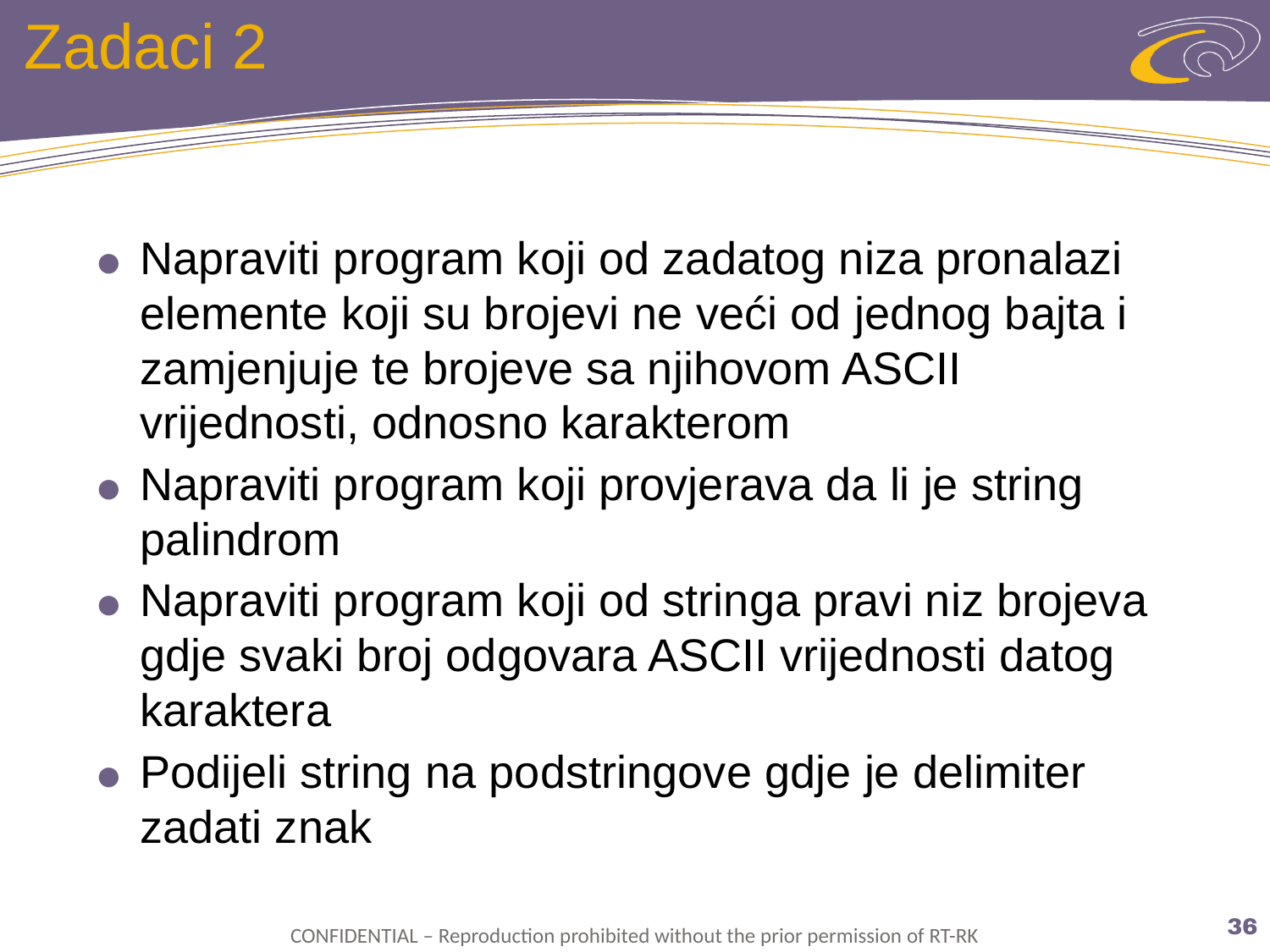

# Zadaci 2
Napraviti program koji od zadatog niza pronalazi elemente koji su brojevi ne veći od jednog bajta i zamjenjuje te brojeve sa njihovom ASCII vrijednosti, odnosno karakterom
Napraviti program koji provjerava da li je string palindrom
Napraviti program koji od stringa pravi niz brojeva gdje svaki broj odgovara ASCII vrijednosti datog karaktera
Podijeli string na podstringove gdje je delimiter zadati znak